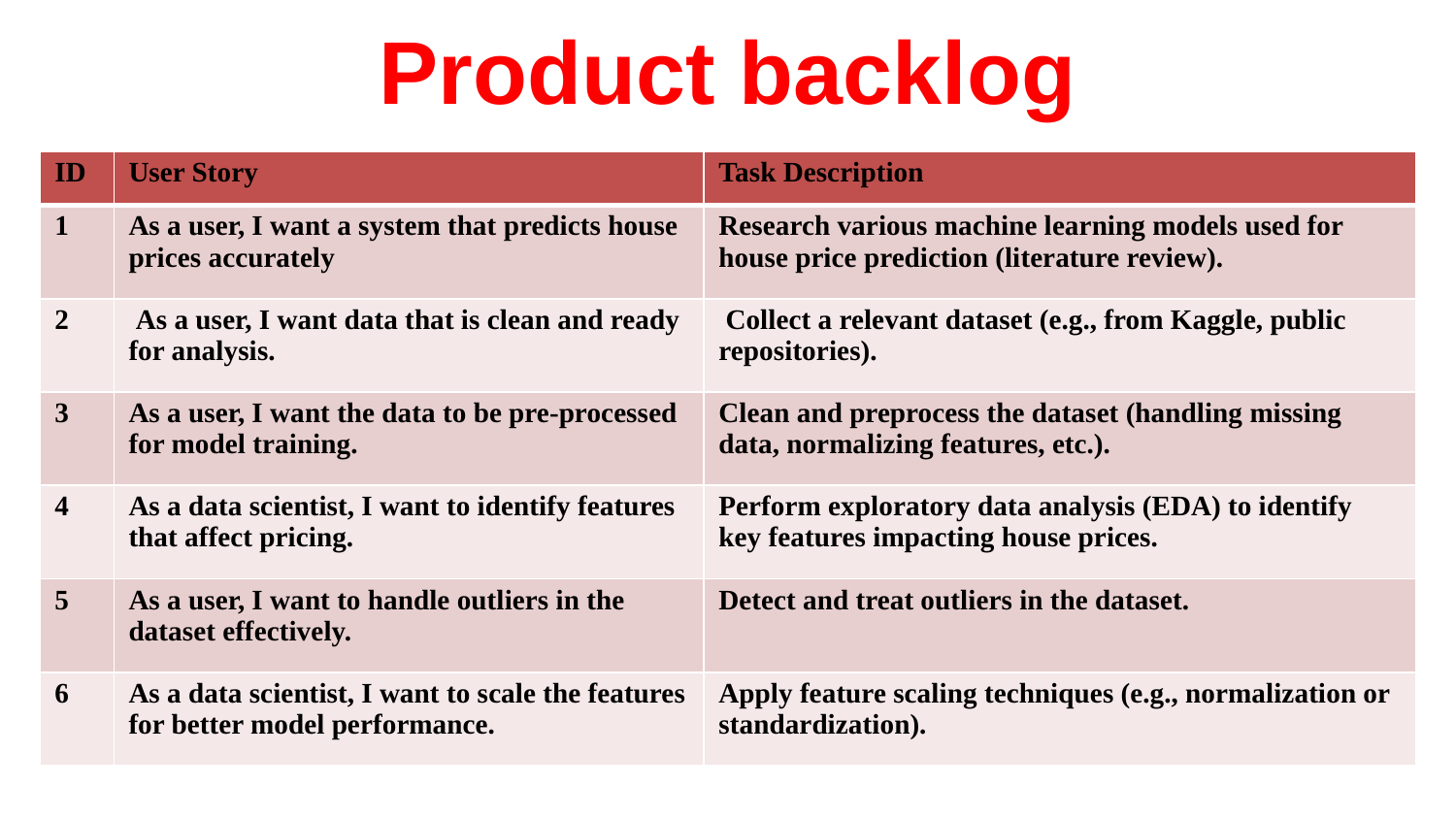

# Product backlog
| ID | User Story | Task Description |
| --- | --- | --- |
| 1 | As a user, I want a system that predicts house prices accurately | Research various machine learning models used for house price prediction (literature review). |
| 2 | As a user, I want data that is clean and ready for analysis. | Collect a relevant dataset (e.g., from Kaggle, public repositories). |
| 3 | As a user, I want the data to be pre-processed for model training. | Clean and preprocess the dataset (handling missing data, normalizing features, etc.). |
| 4 | As a data scientist, I want to identify features that affect pricing. | Perform exploratory data analysis (EDA) to identify key features impacting house prices. |
| 5 | As a user, I want to handle outliers in the dataset effectively. | Detect and treat outliers in the dataset. |
| 6 | As a data scientist, I want to scale the features for better model performance. | Apply feature scaling techniques (e.g., normalization or standardization). |